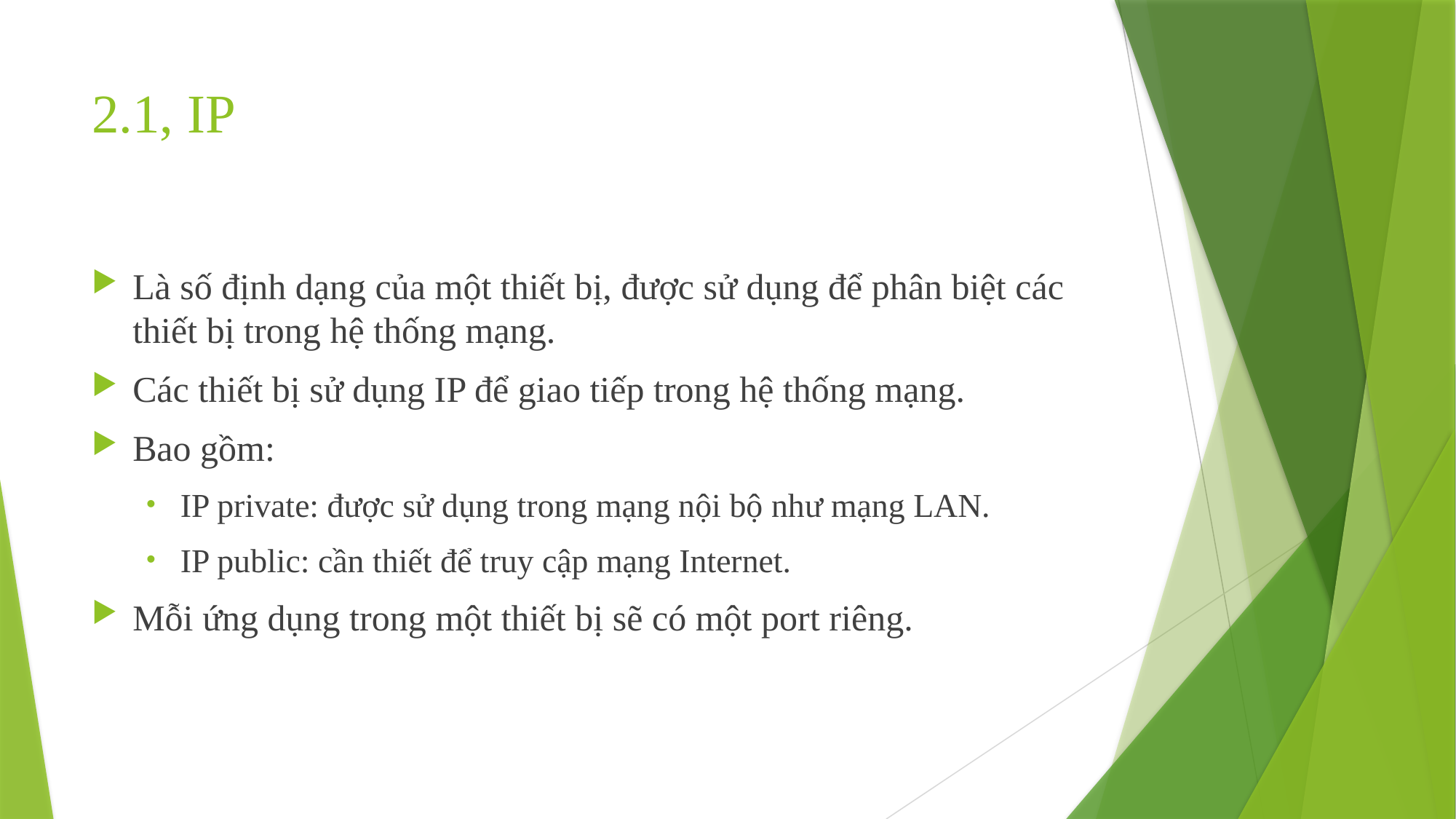

# 2.1, IP
Là số định dạng của một thiết bị, được sử dụng để phân biệt các thiết bị trong hệ thống mạng.
Các thiết bị sử dụng IP để giao tiếp trong hệ thống mạng.
Bao gồm:
IP private: được sử dụng trong mạng nội bộ như mạng LAN.
IP public: cần thiết để truy cập mạng Internet.
Mỗi ứng dụng trong một thiết bị sẽ có một port riêng.